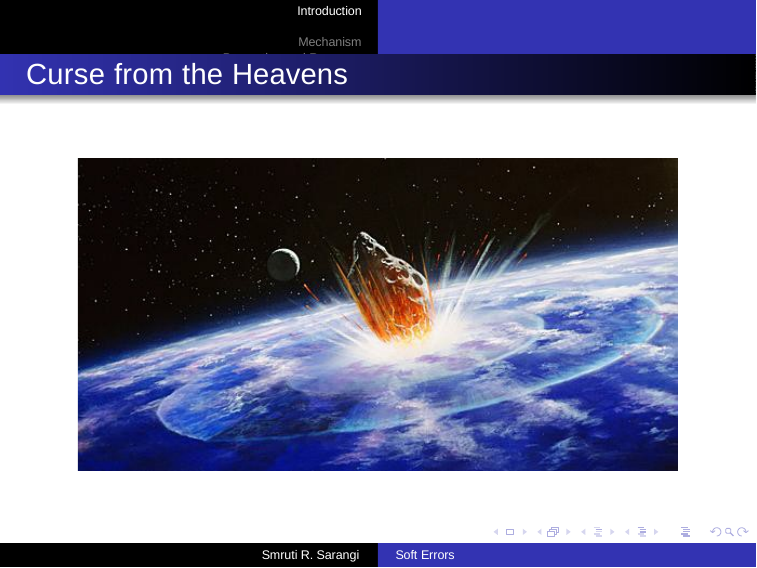

Introduction  Mechanism
Prevention and Recovery
Curse from the Heavens

Smruti R. Sarangi
Soft Errors